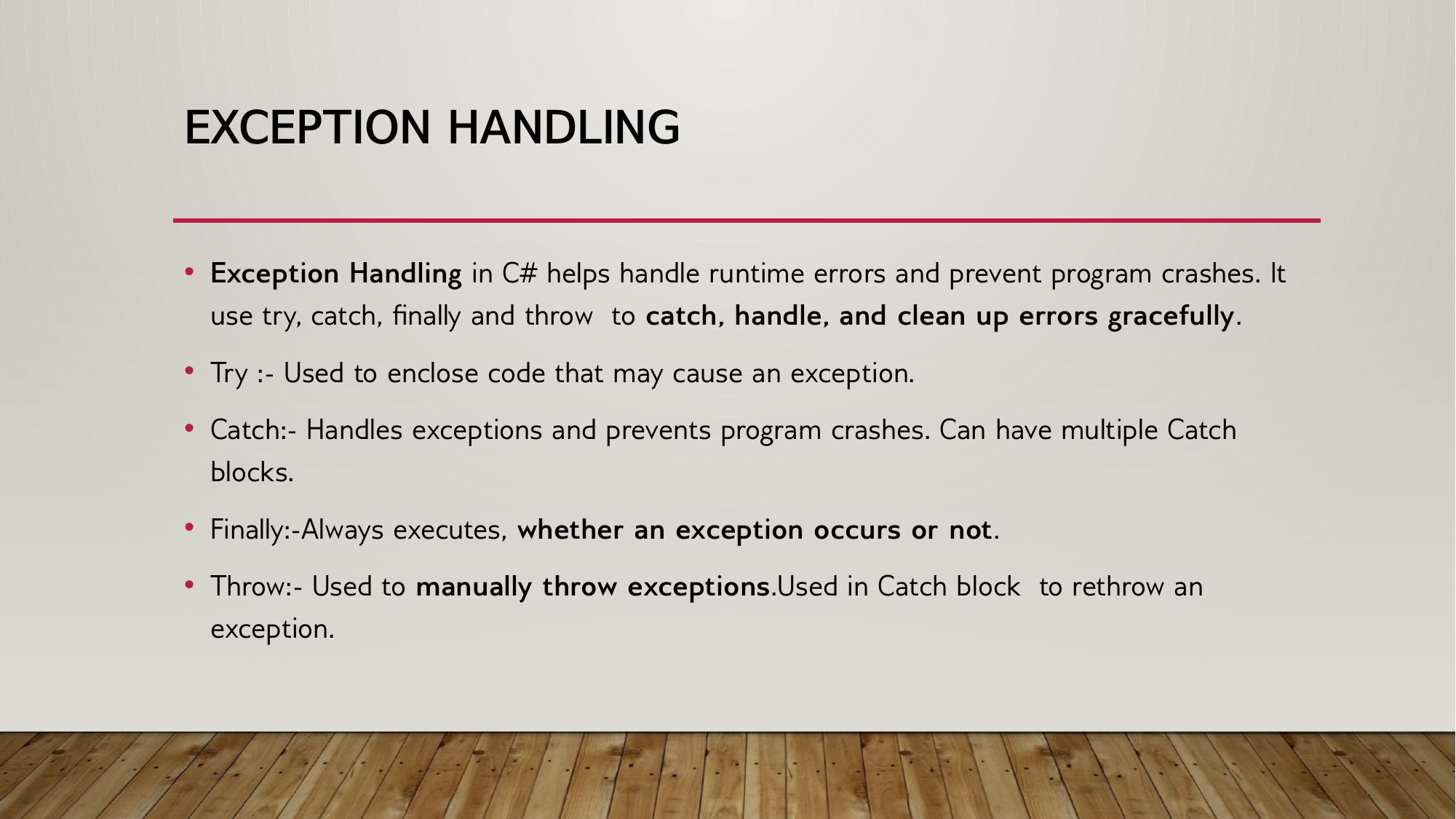

# Exception Handling
Exception Handling in C# helps handle runtime errors and prevent program crashes. It use try, catch, finally and throw  to catch, handle, and clean up errors gracefully.
Try :- Used to enclose code that may cause an exception.
Catch:- Handles exceptions and prevents program crashes. Can have multiple Catch blocks.
Finally:-Always executes, whether an exception occurs or not.
Throw:- Used to manually throw exceptions.Used in Catch block  to rethrow an exception.